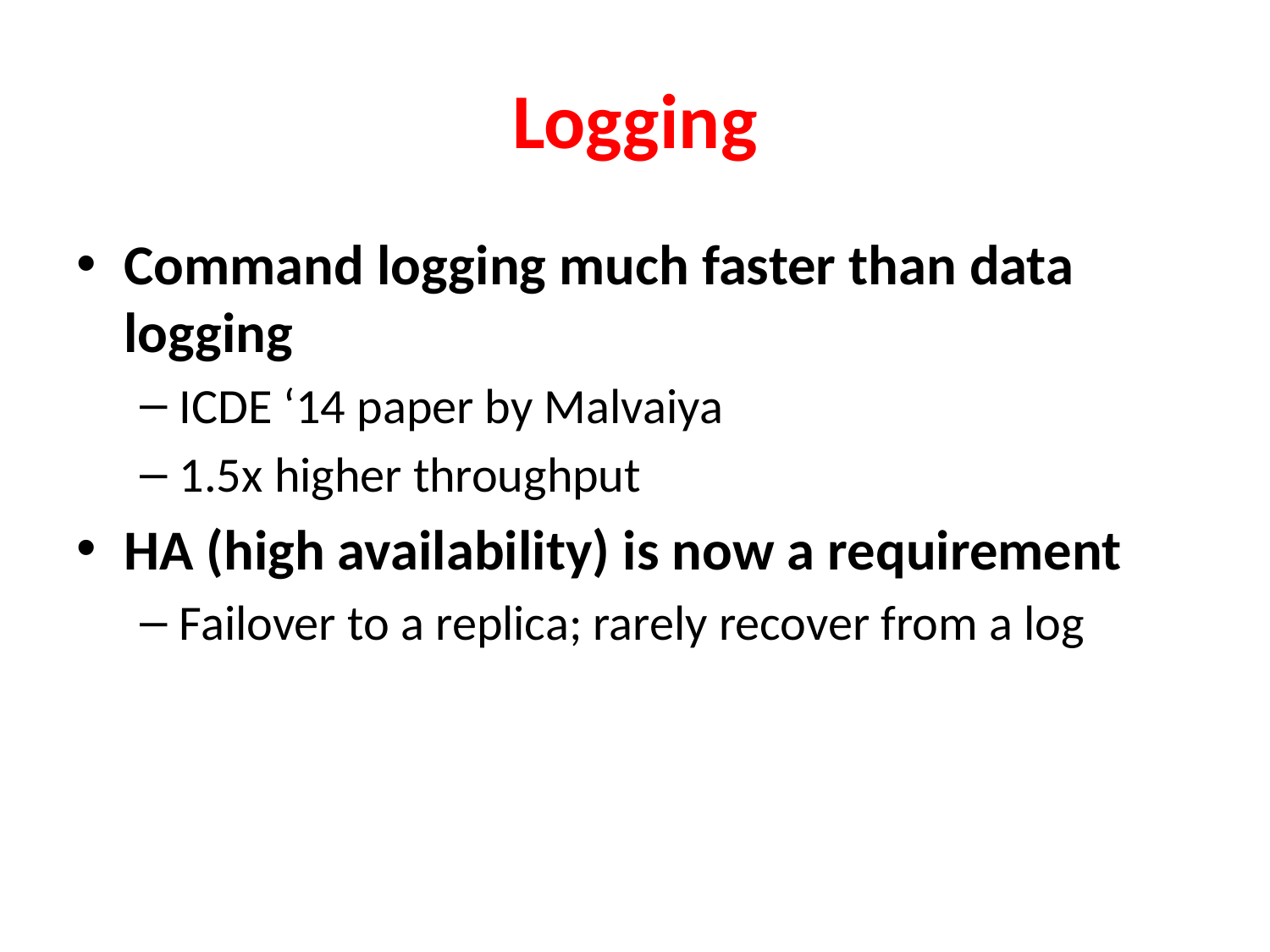

# Logging
Command logging much faster than data logging
ICDE ‘14 paper by Malvaiya
1.5x higher throughput
HA (high availability) is now a requirement
Failover to a replica; rarely recover from a log